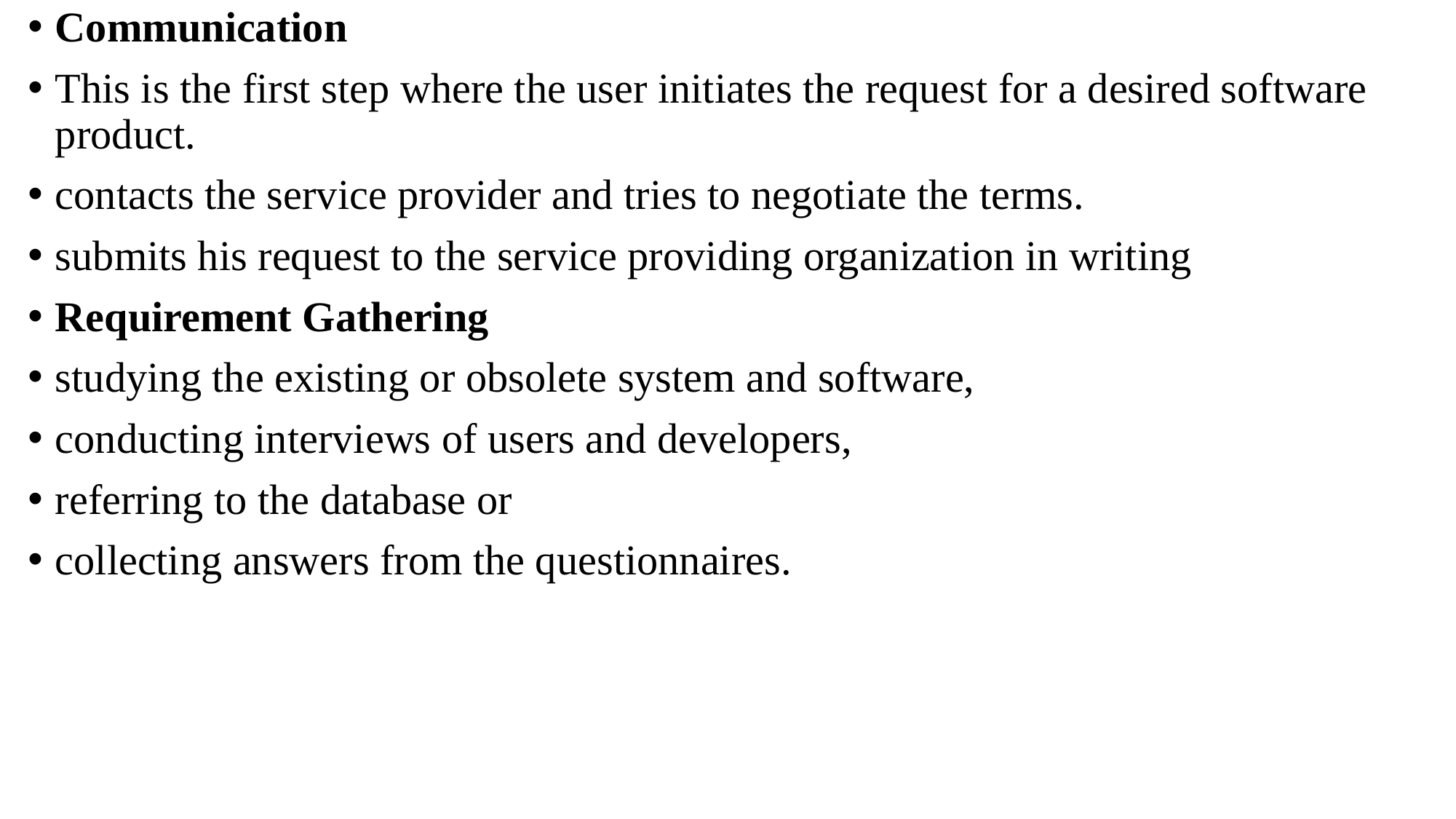

Communication
This is the first step where the user initiates the request for a desired software product.
contacts the service provider and tries to negotiate the terms.
submits his request to the service providing organization in writing
Requirement Gathering
studying the existing or obsolete system and software,
conducting interviews of users and developers,
referring to the database or
collecting answers from the questionnaires.